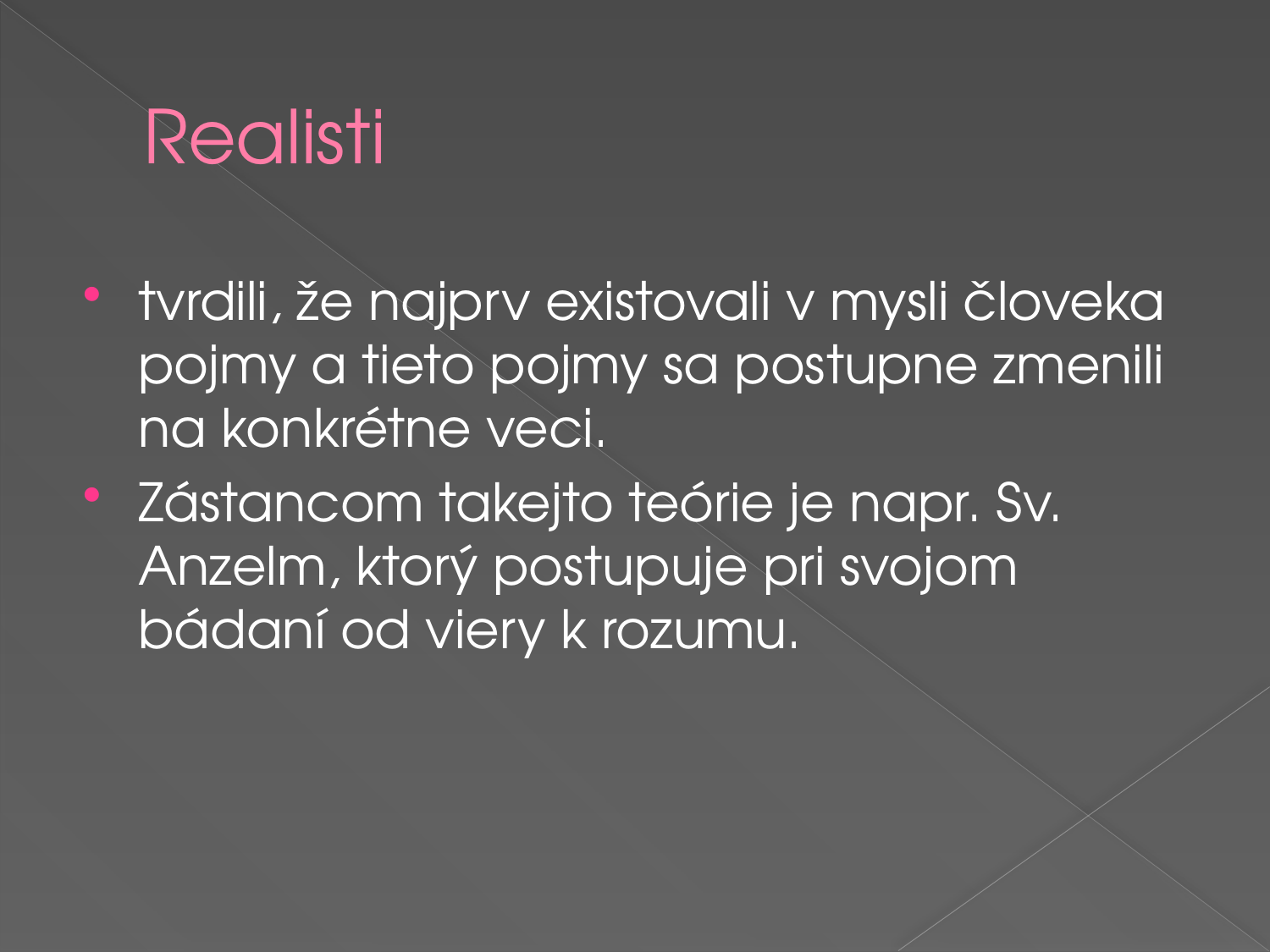

# Realisti
tvrdili, že najprv existovali v mysli človeka pojmy a tieto pojmy sa postupne zmenili na konkrétne veci.
Zástancom takejto teórie je napr. Sv. Anzelm, ktorý postupuje pri svojom bádaní od viery k rozumu.